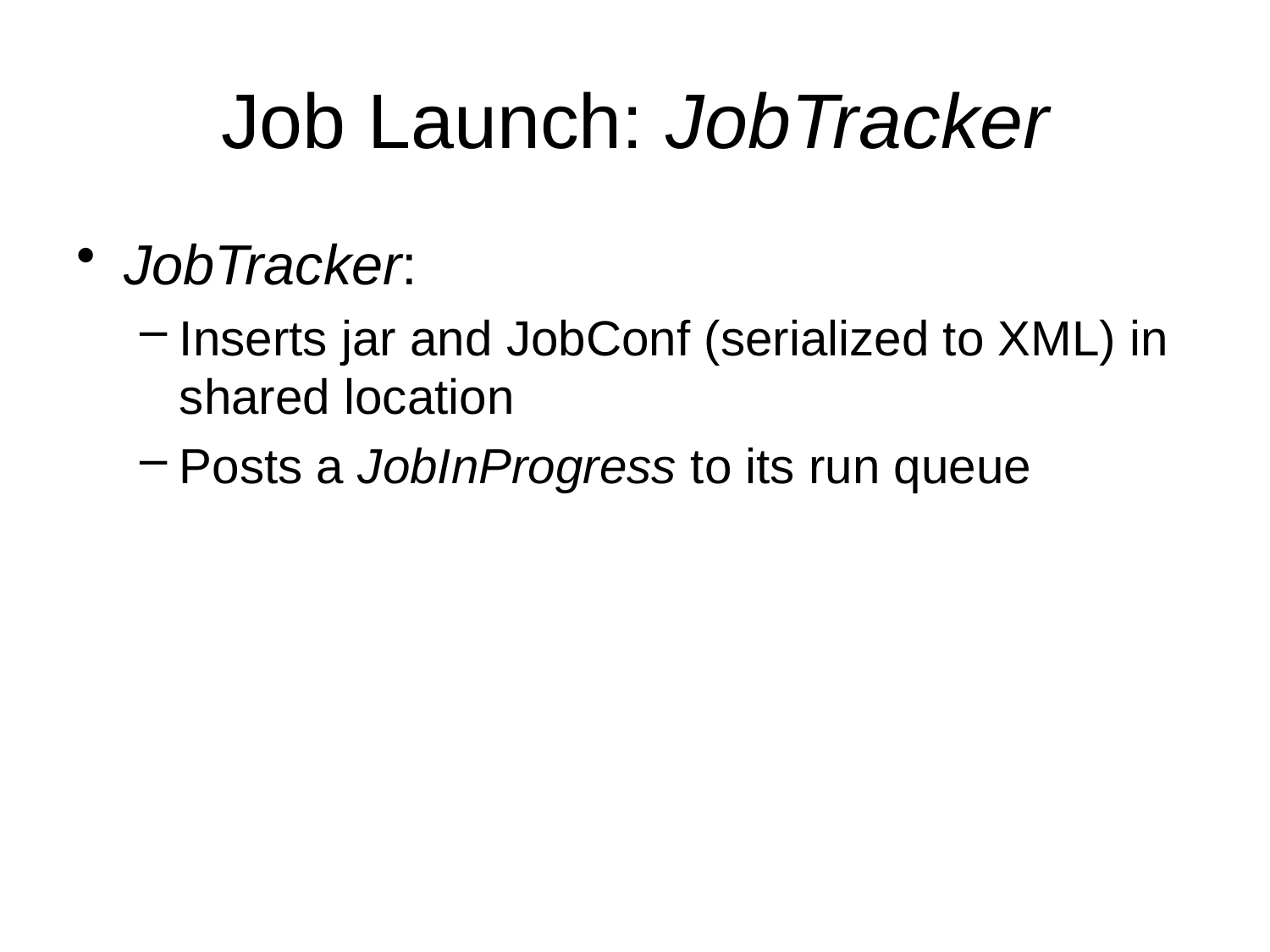

# Job Launch: JobTracker
JobTracker:
Inserts jar and JobConf (serialized to XML) in shared location
Posts a JobInProgress to its run queue